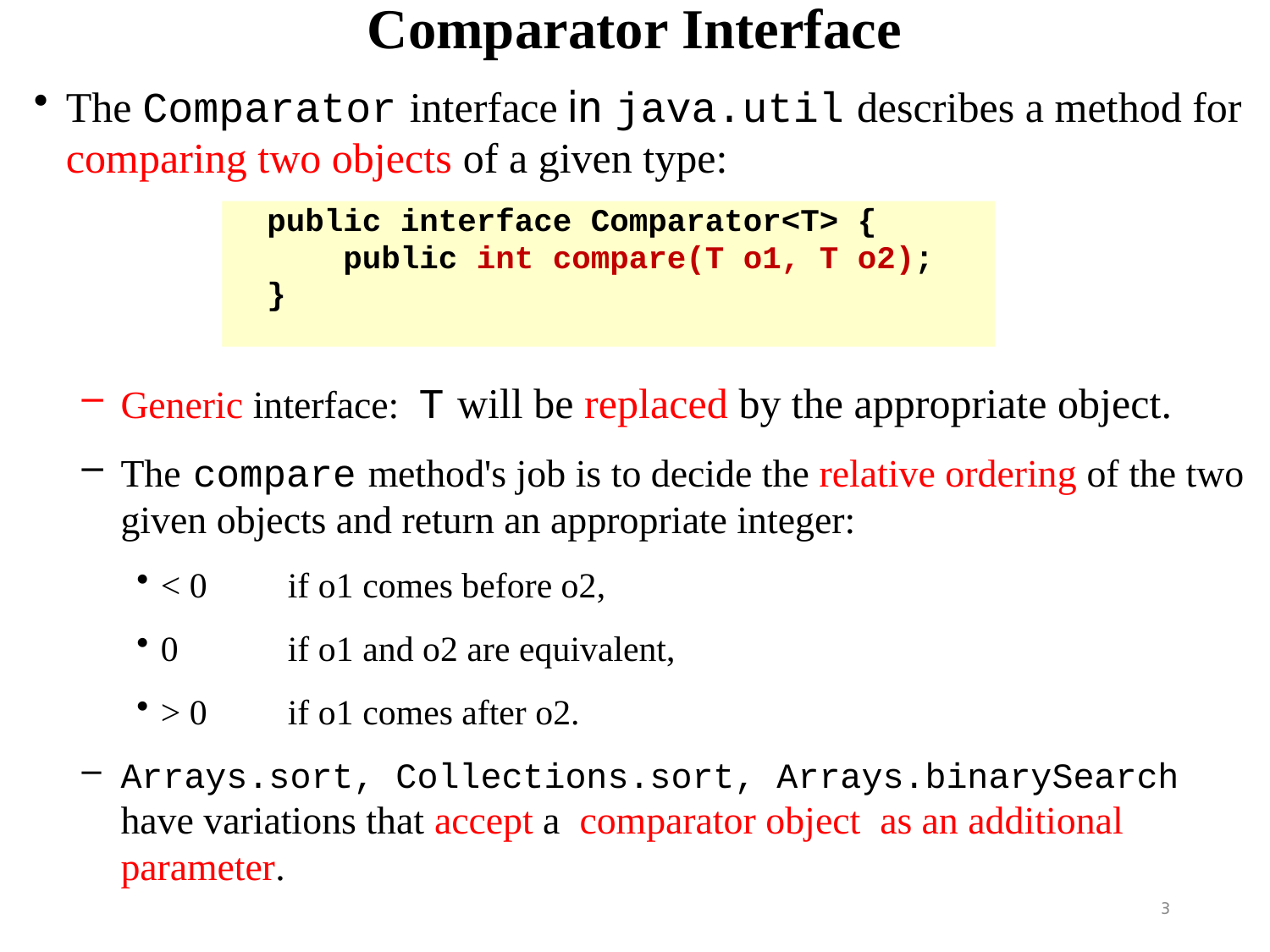

Comparator Interface
The Comparator interface in java.util describes a method for comparing two objects of a given type:

Generic interface:  T will be replaced by the appropriate object.
The compare method's job is to decide the relative ordering of the two given objects and return an appropriate integer:
< 0	if o1 comes before o2,
0	if o1 and o2 are equivalent,
> 0	if o1 comes after o2.
Arrays.sort, Collections.sort, Arrays.binarySearch have variations that accept a  comparator object  as an additional parameter.
	public interface Comparator<T> {
	    public int compare(T o1, T o2);
	}

3